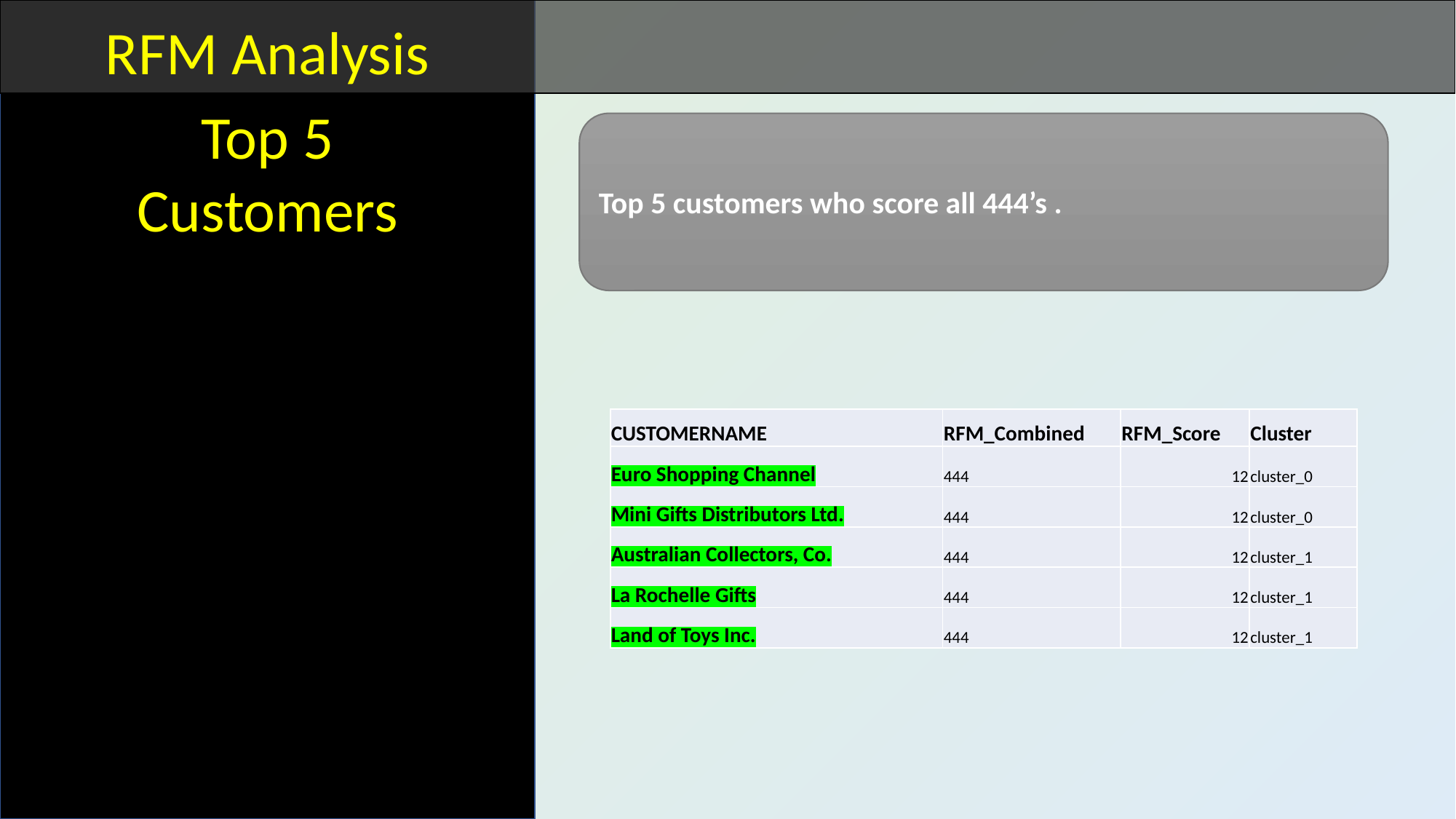

Top 5 Customers

RFM Analysis
Top 5 customers who score all 444’s .
| CUSTOMERNAME | RFM\_Combined | RFM\_Score | Cluster |
| --- | --- | --- | --- |
| Euro Shopping Channel | 444 | 12 | cluster\_0 |
| Mini Gifts Distributors Ltd. | 444 | 12 | cluster\_0 |
| Australian Collectors, Co. | 444 | 12 | cluster\_1 |
| La Rochelle Gifts | 444 | 12 | cluster\_1 |
| Land of Toys Inc. | 444 | 12 | cluster\_1 |